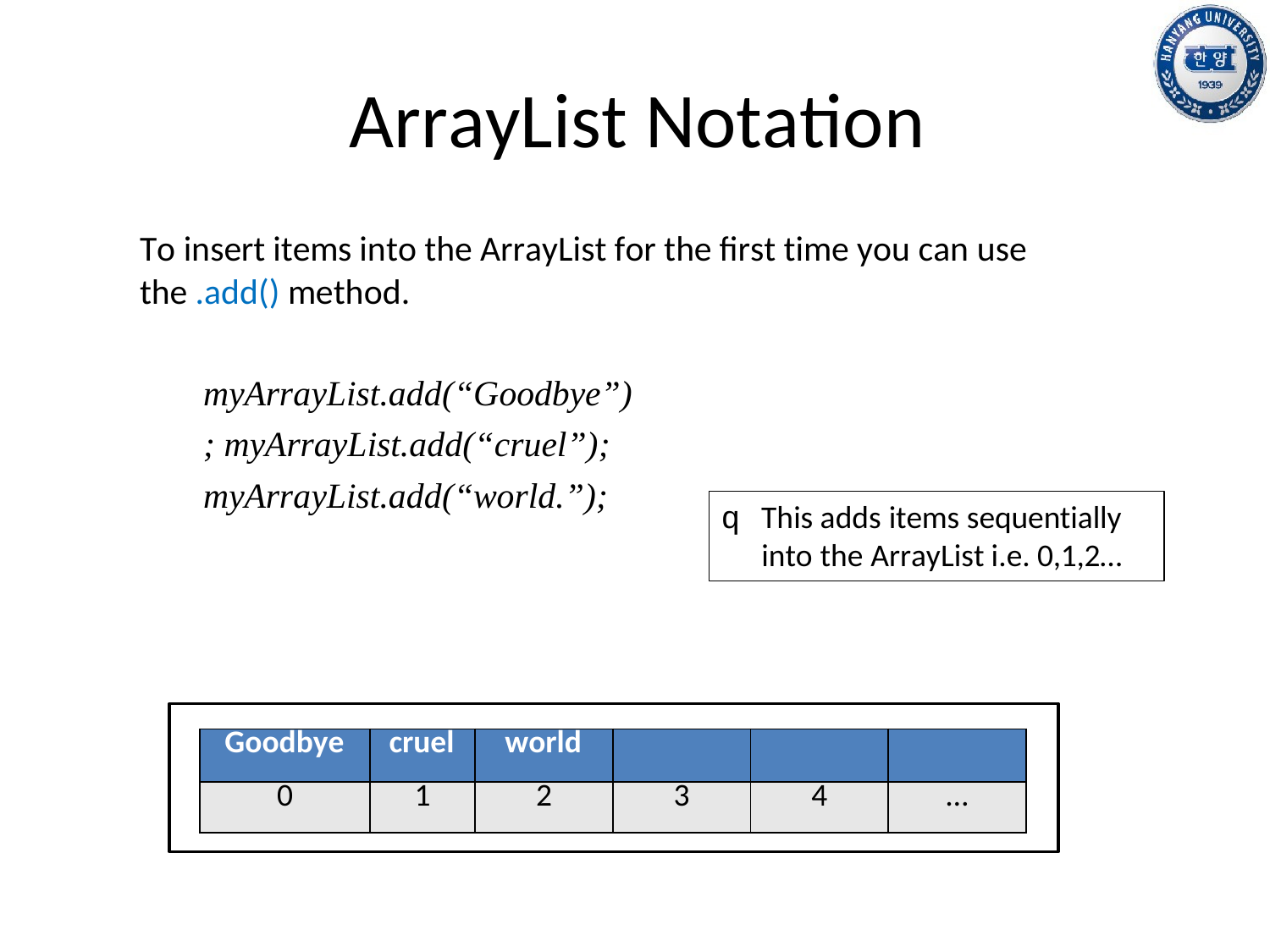

# ArrayList Notation
To insert items into the ArrayList for the first time you can use the .add() method.

myArrayList.add(“Goodbye”); myArrayList.add(“cruel”);
myArrayList.add(“world.”);

q This adds items sequentially into the ArrayList i.e. 0,1,2…

| Goodbye | cruel | world |  |  |  |
| --- | --- | --- | --- | --- | --- |
| 0 | 1 | 2 | 3 | 4 | … |